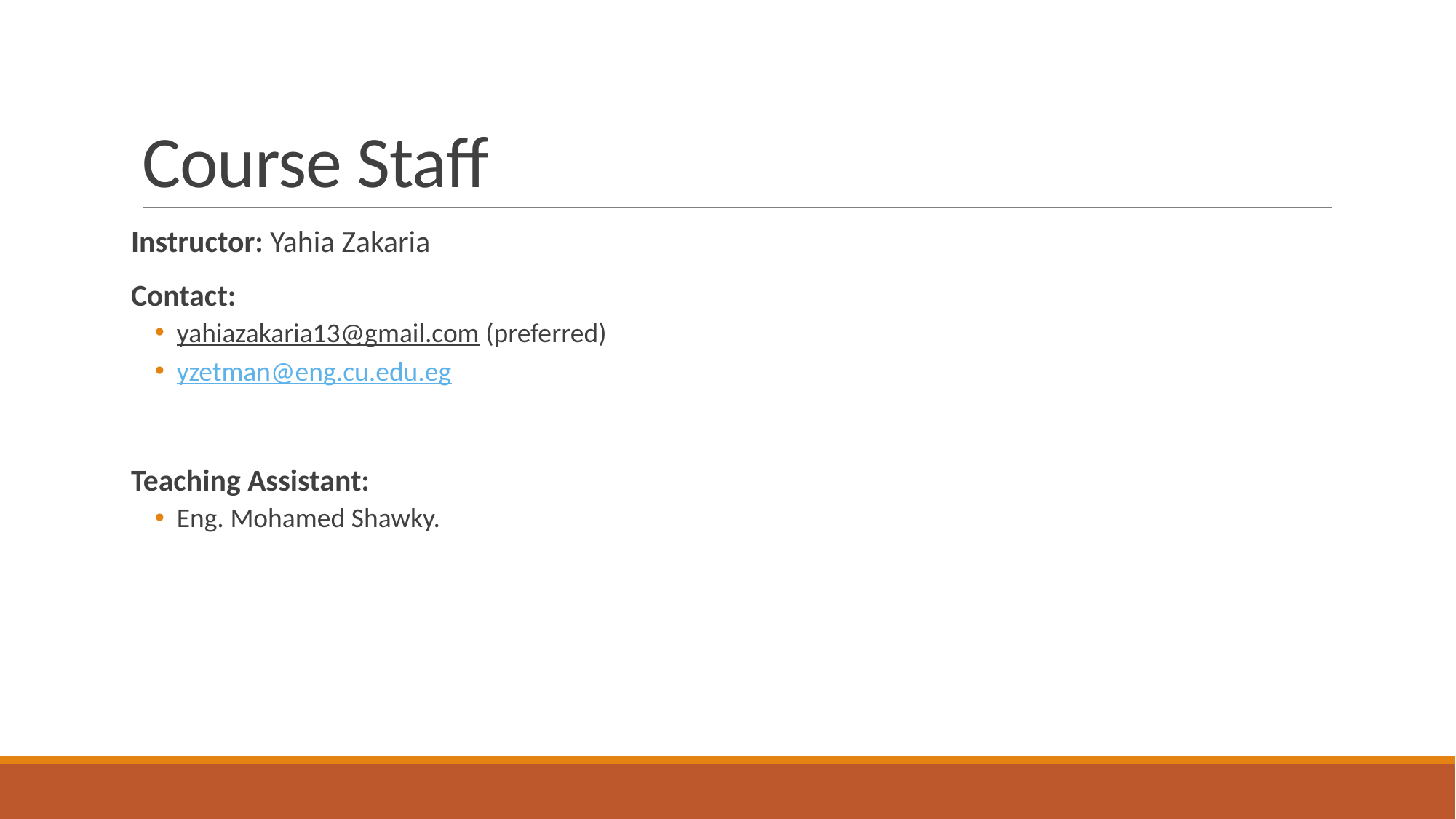

# Course Staff
Instructor: Yahia Zakaria
Contact:
yahiazakaria13@gmail.com (preferred)
yzetman@eng.cu.edu.eg

Teaching Assistant:
Eng. Mohamed Shawky.